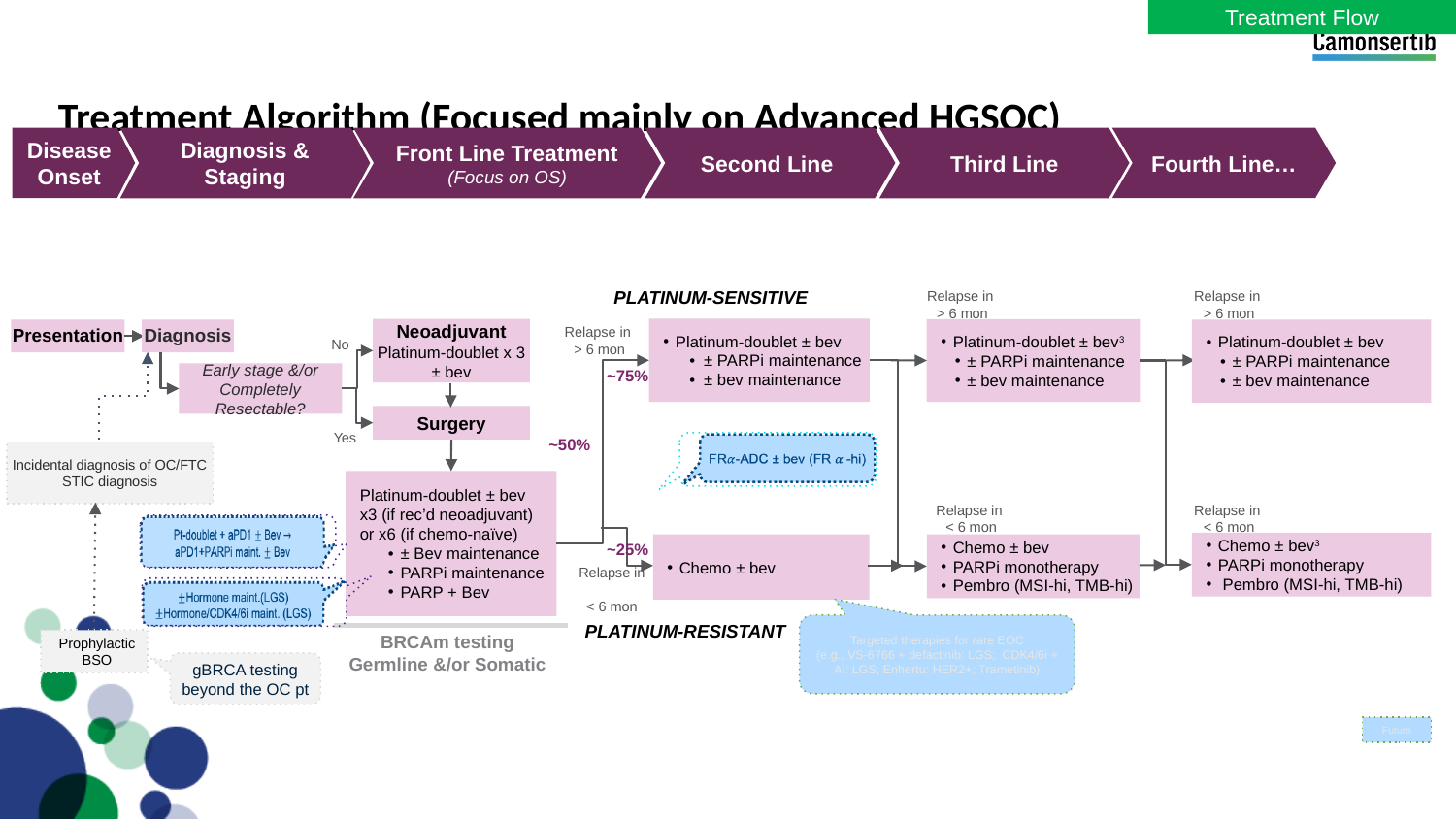

Treatment Flow
# Treatment Algorithm (Focused mainly on Advanced HGSOC)
Disease Onset
Fourth Line…
Diagnosis & Staging
Front Line Treatment
(Focus on OS)
Second Line
Third Line
PLATINUM-SENSITIVE
Relapse in
> 6 mon
Relapse in
> 6 mon
Relapse in
> 6 mon
Platinum-doublet ± bev
± PARPi maintenance
± bev maintenance
Neoadjuvant Platinum-doublet x 3
± bev
Platinum-doublet ± bev3
± PARPi maintenance
± bev maintenance
Presentation
Diagnosis
Platinum-doublet ± bev
± PARPi maintenance
± bev maintenance
No
~75%
Early stage &/or Completely Resectable?
Surgery
Yes
~50%

Incidental diagnosis of OC/FTC
STIC diagnosis
Platinum-doublet ± bev
x3 (if rec’d neoadjuvant) or x6 (if chemo-naïve)
± Bev maintenance
PARPi maintenance
PARP + Bev
Relapse in
< 6 mon
Relapse in
< 6 mon

Chemo ± bev3
PARPi monotherapy
 Pembro (MSI-hi, TMB-hi)
~25%
Chemo ± bev
Chemo ± bev
PARPi monotherapy
Pembro (MSI-hi, TMB-hi)

Relapse in
< 6 mon

Targeted therapies for rare EOC
(e.g., VS-6766 + defactinib: LGS;  CDK4/6i + AI: LGS; Enhertu: HER2+; Trametinib)
PLATINUM-RESISTANT
BRCAm testing
Germline &/or Somatic
Prophylactic BSO
gBRCA testing beyond the OC pt
Future